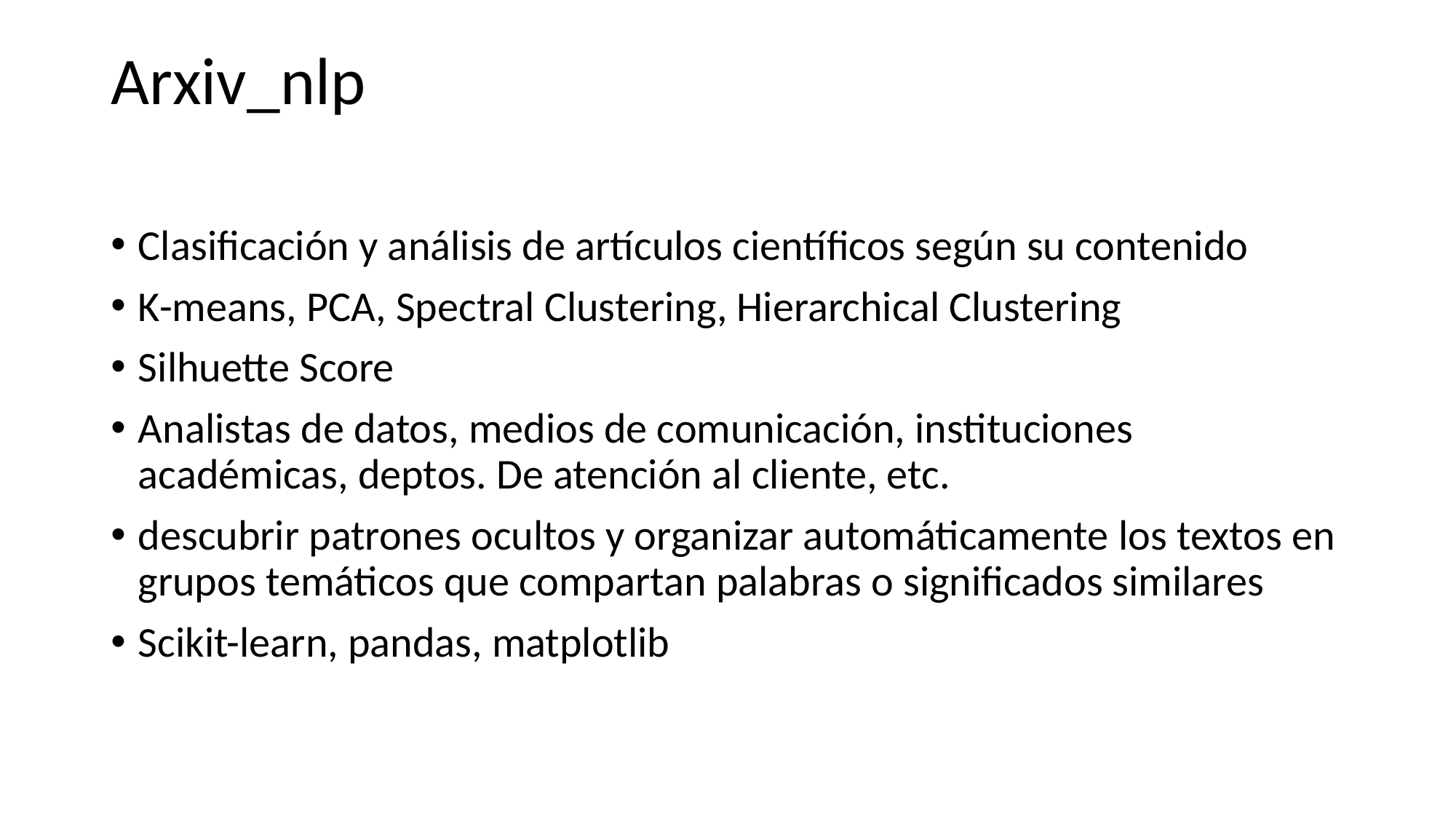

# Arxiv_nlp
Clasificación y análisis de artículos científicos según su contenido
K-means, PCA, Spectral Clustering, Hierarchical Clustering
Silhuette Score
Analistas de datos, medios de comunicación, instituciones académicas, deptos. De atención al cliente, etc.
descubrir patrones ocultos y organizar automáticamente los textos en grupos temáticos que compartan palabras o significados similares
Scikit-learn, pandas, matplotlib